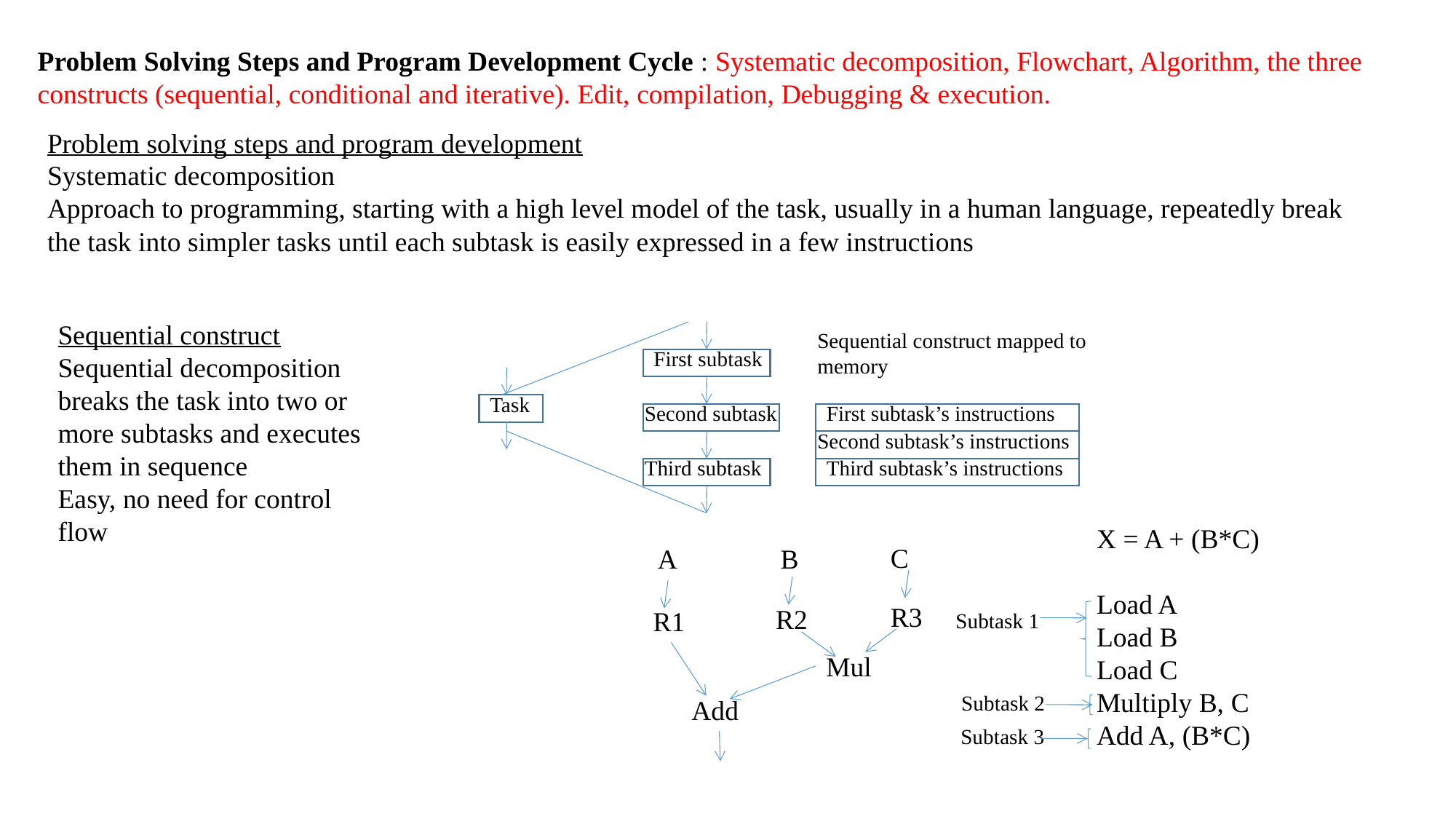

Problem Solving Steps and Program Development Cycle : Systematic decomposition, Flowchart, Algorithm, the three constructs (sequential, conditional and iterative). Edit, compilation, Debugging & execution.
Problem solving steps and program development
Systematic decomposition
Approach to programming, starting with a high level model of the task, usually in a human language, repeatedly break the task into simpler tasks until each subtask is easily expressed in a few instructions
Sequential construct
Sequential decomposition breaks the task into two or more subtasks and executes them in sequence
Easy, no need for control flow
Sequential construct mapped to memory
First subtask

Task
Second subtask

First subtask’s instructions

Second subtask’s instructions

Third subtask
Third subtask’s instructions

X = A + (B*C)

Load A
Load B
Load C
Multiply B, C
Add A, (B*C)
C
B
A
R3
R2
R1

Subtask 1
Mul
Subtask 2
Add

Subtask 3